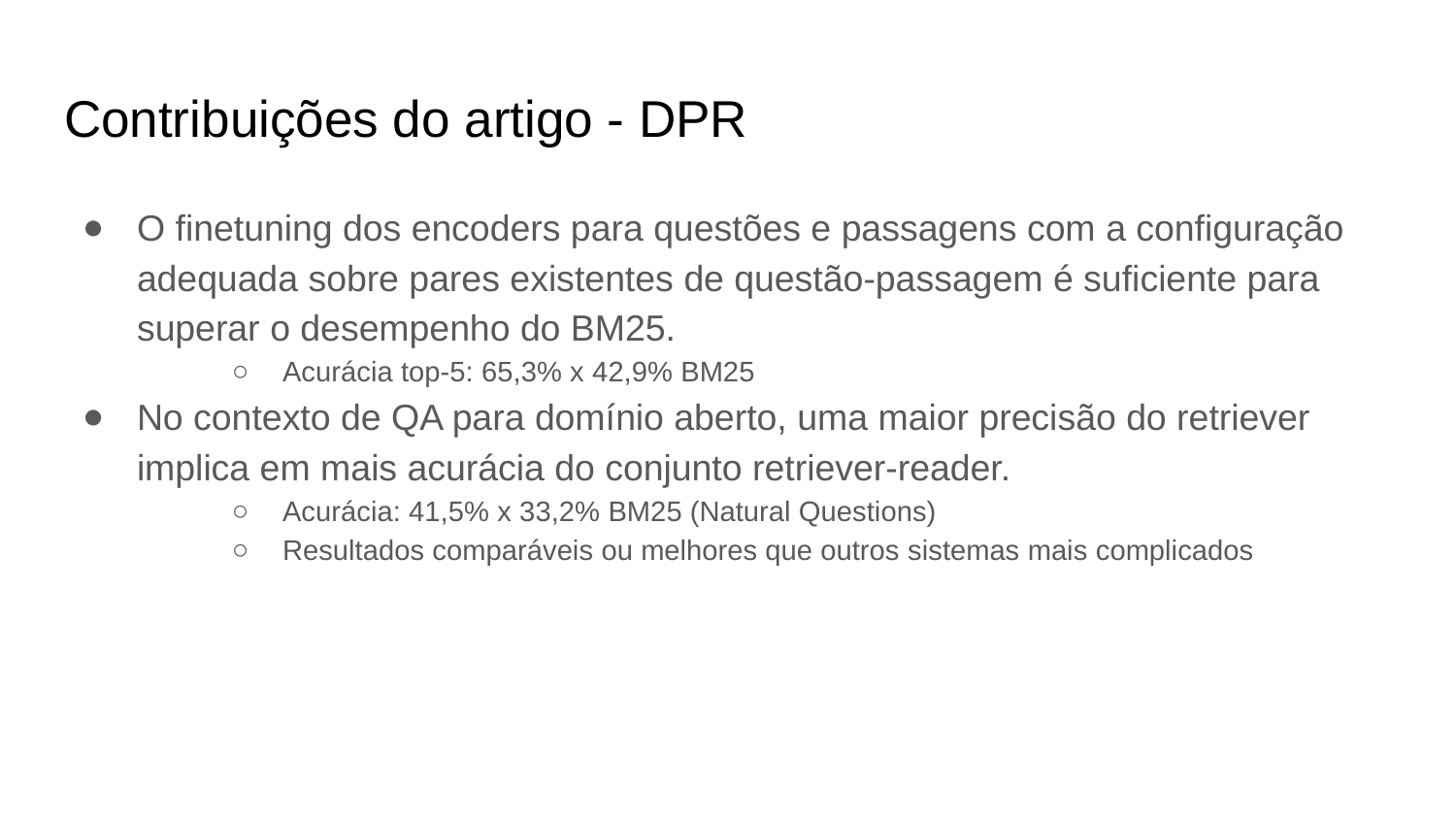

# Contribuições do artigo - DPR
O finetuning dos encoders para questões e passagens com a configuração adequada sobre pares existentes de questão-passagem é suficiente para superar o desempenho do BM25.
Acurácia top-5: 65,3% x 42,9% BM25
No contexto de QA para domínio aberto, uma maior precisão do retriever implica em mais acurácia do conjunto retriever-reader.
Acurácia: 41,5% x 33,2% BM25 (Natural Questions)
Resultados comparáveis ou melhores que outros sistemas mais complicados